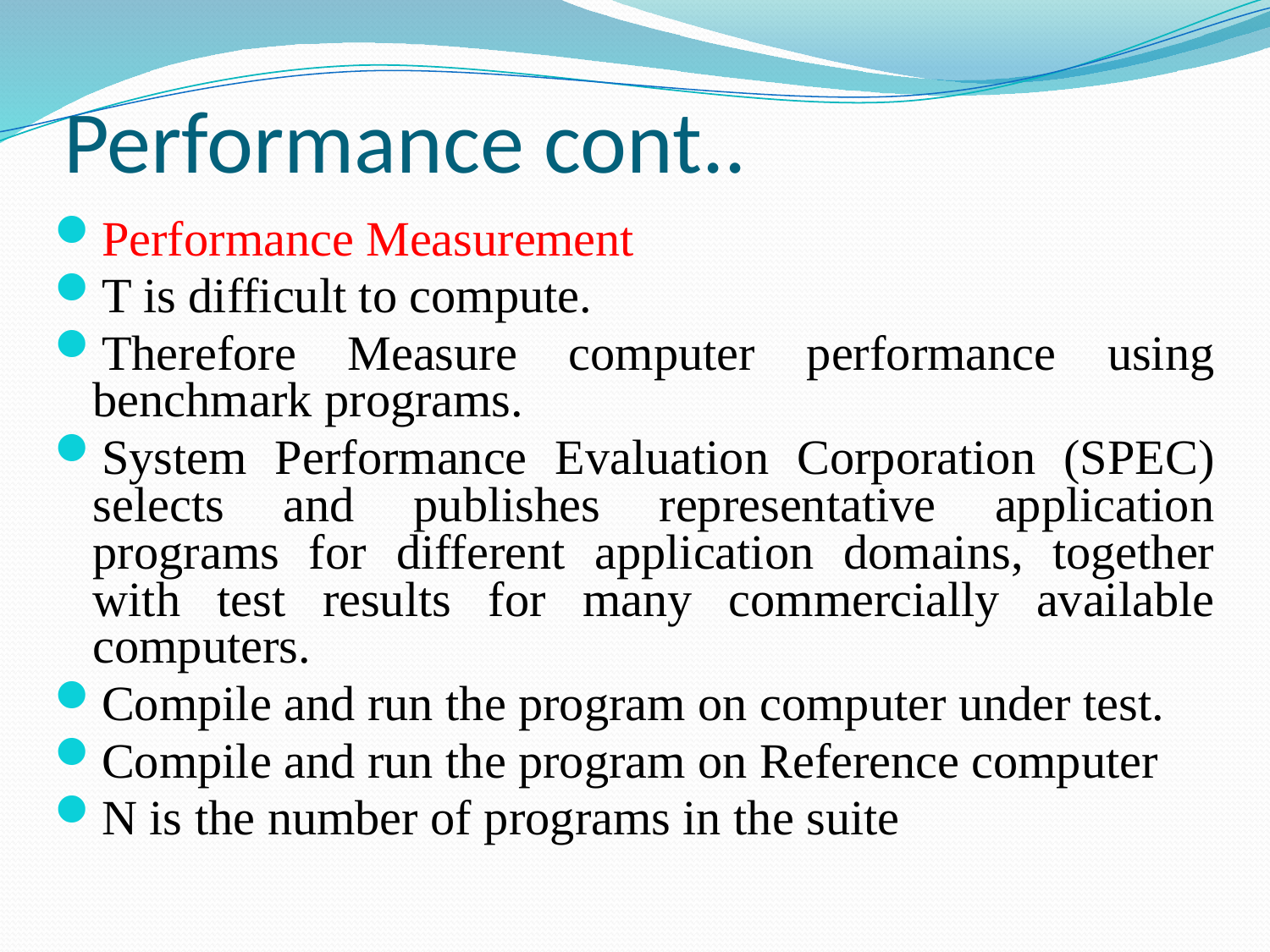

# Performance cont..
Performance Measurement
T is difficult to compute.
Therefore Measure computer performance using benchmark programs.
System Performance Evaluation Corporation (SPEC) selects and publishes representative application programs for different application domains, together with test results for many commercially available computers.
Compile and run the program on computer under test.
Compile and run the program on Reference computer
N is the number of programs in the suite